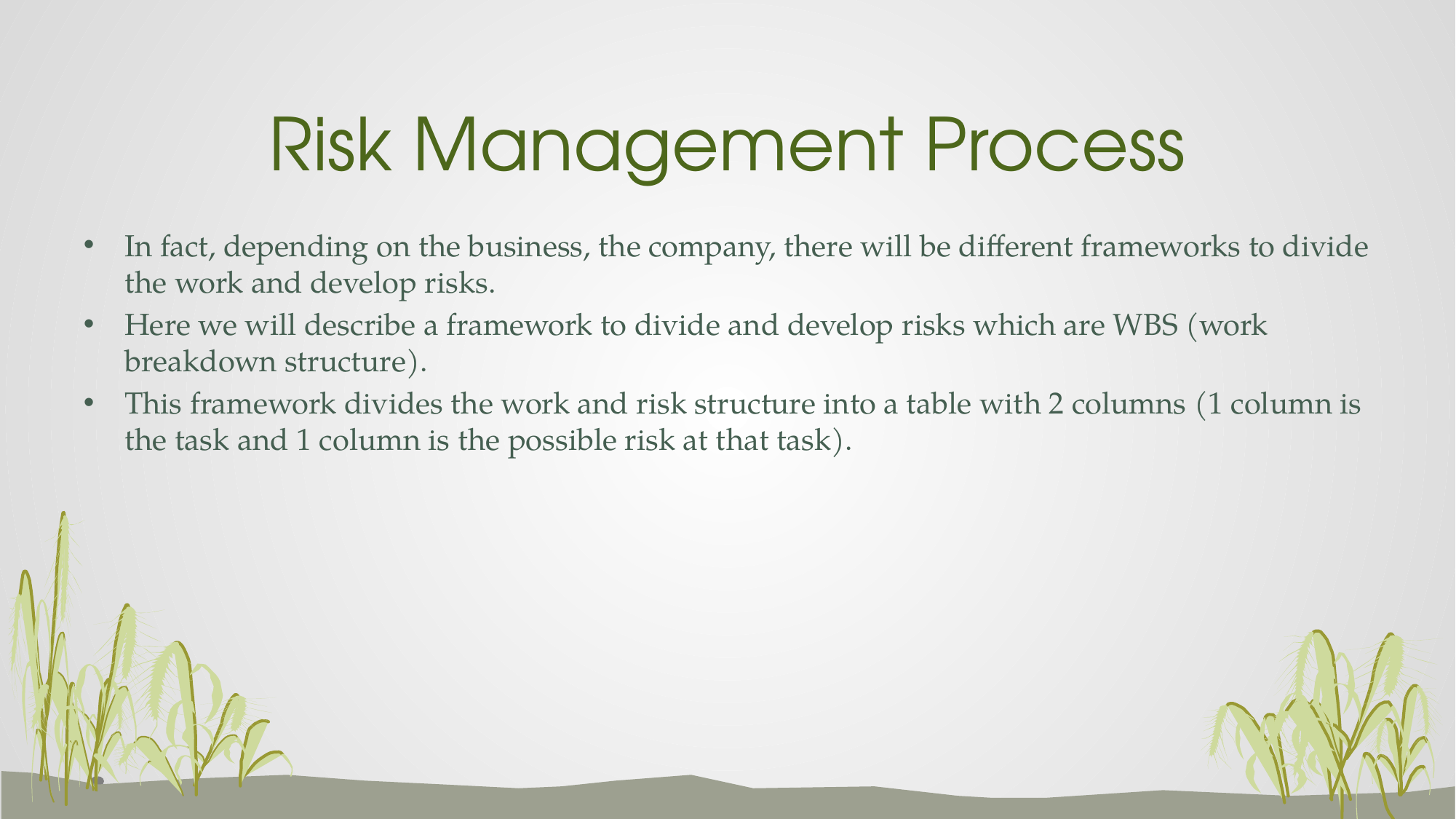

# Risk Management Process
In fact, depending on the business, the company, there will be different frameworks to divide the work and develop risks.
Here we will describe a framework to divide and develop risks which are WBS (work breakdown structure).
This framework divides the work and risk structure into a table with 2 columns (1 column is the task and 1 column is the possible risk at that task).